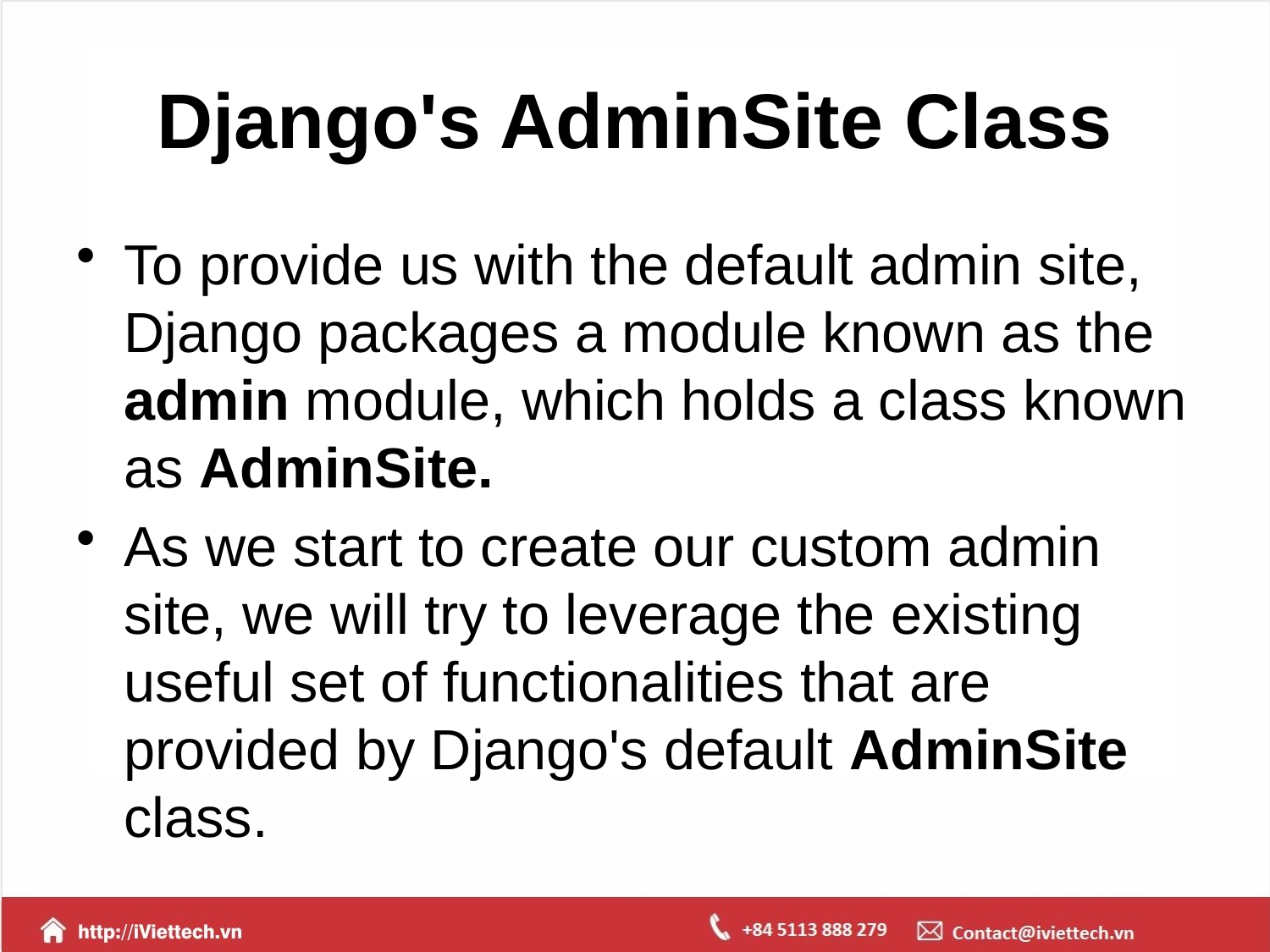

# Django's AdminSite Class
To provide us with the default admin site, Django packages a module known as the admin module, which holds a class known as AdminSite.
As we start to create our custom admin site, we will try to leverage the existing useful set of functionalities that are provided by Django's default AdminSite class.